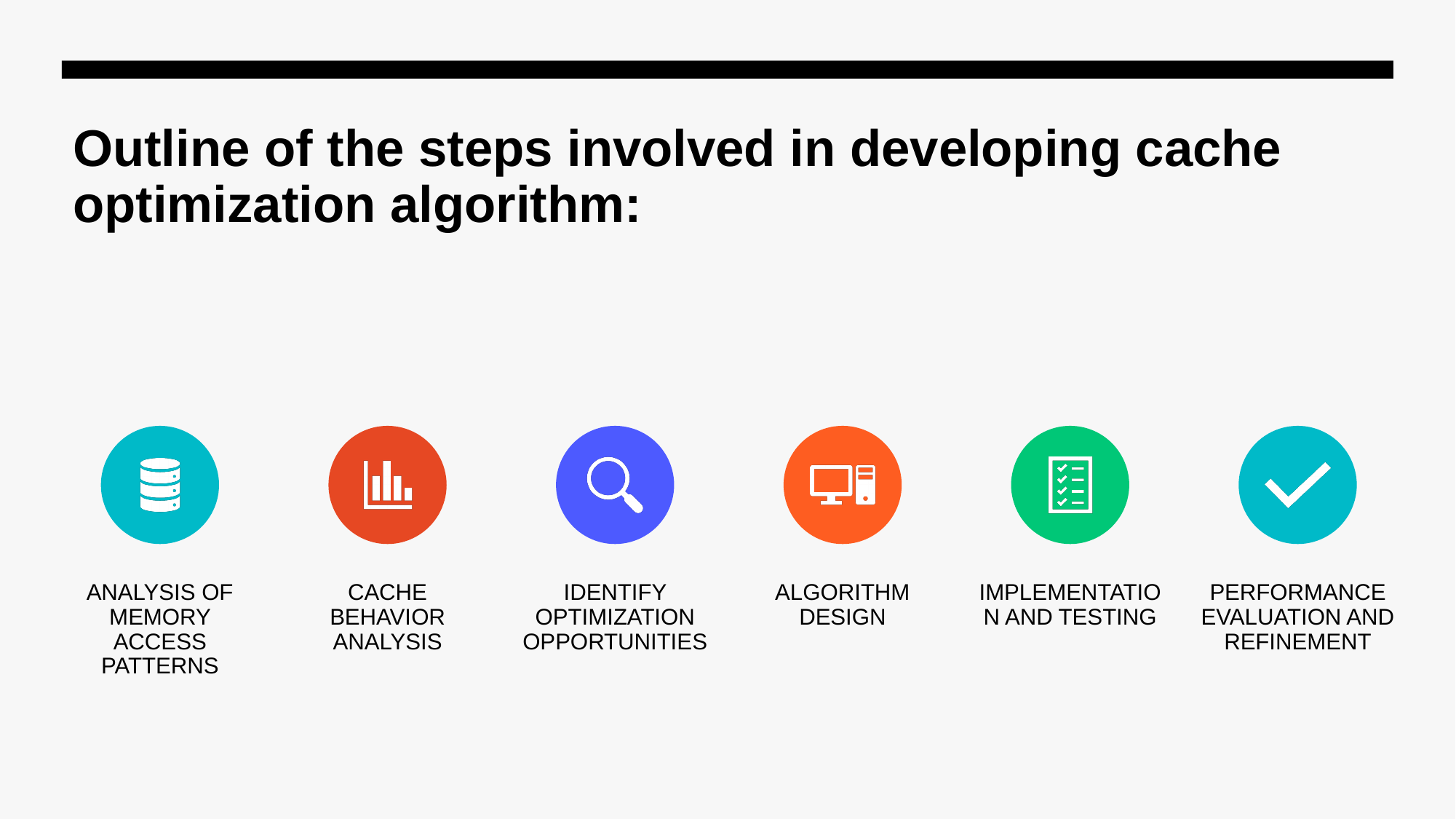

# Outline of the steps involved in developing cache optimization algorithm:
Analysis of Memory Access Patterns
Cache Behavior Analysis
Identify Optimization Opportunities
Algorithm Design
Implementation and Testing
Performance Evaluation and Refinement